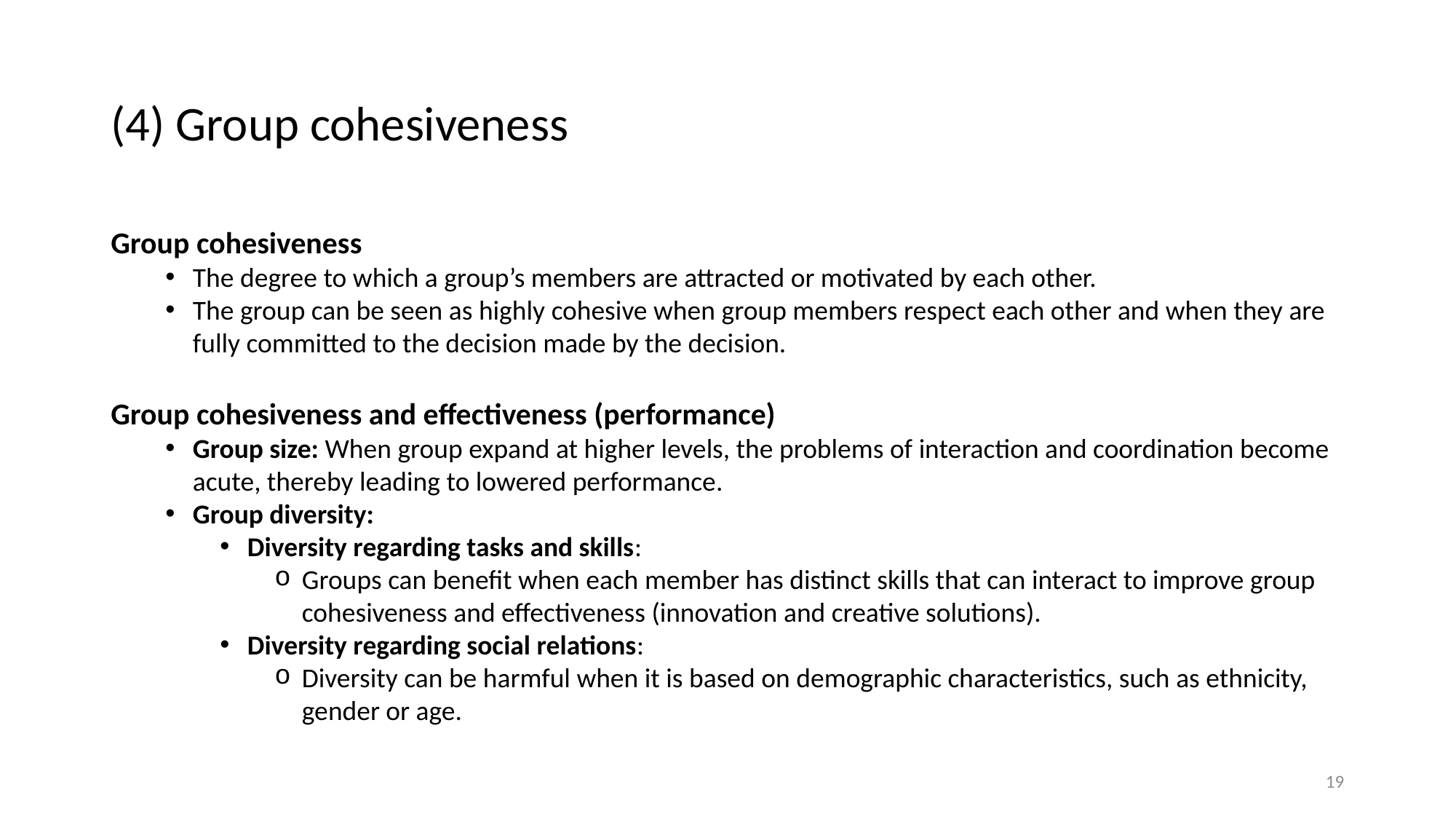

# (4) Group cohesiveness
Group cohesiveness
The degree to which a group’s members are attracted or motivated by each other.
The group can be seen as highly cohesive when group members respect each other and when they are fully committed to the decision made by the decision.

Group cohesiveness and effectiveness (performance)
Group size: When group expand at higher levels, the problems of interaction and coordination become acute, thereby leading to lowered performance.
Group diversity:
Diversity regarding tasks and skills:
Groups can benefit when each member has distinct skills that can interact to improve group cohesiveness and effectiveness (innovation and creative solutions).
Diversity regarding social relations:
Diversity can be harmful when it is based on demographic characteristics, such as ethnicity, gender or age.

19